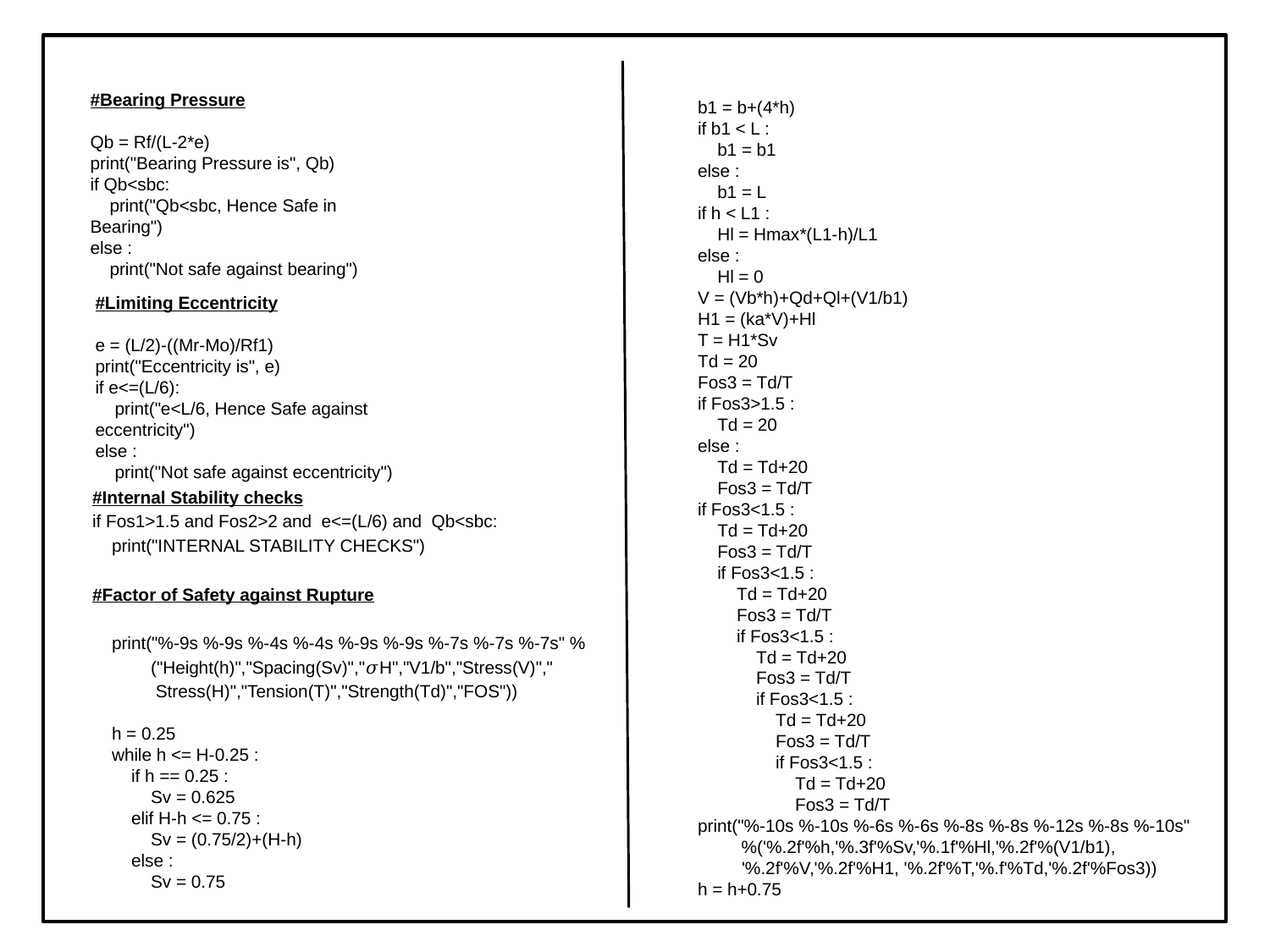

#Bearing Pressure

Qb = Rf/(L-2*e)
print("Bearing Pressure is", Qb)
if Qb<sbc:
    print("Qb<sbc, Hence Safe in Bearing")
else :
    print("Not safe against bearing")
        b1 = b+(4*h)
        if b1 < L :
            b1 = b1
        else :
            b1 = L
        if h < L1 :
            Hl = Hmax*(L1-h)/L1
        else :
            Hl = 0
        V = (Vb*h)+Qd+Ql+(V1/b1)
        H1 = (ka*V)+Hl
        T = H1*Sv
        Td = 20
        Fos3 = Td/T
        if Fos3>1.5 :
            Td = 20
        else :
            Td = Td+20
            Fos3 = Td/T
        if Fos3<1.5 :
            Td = Td+20
            Fos3 = Td/T
            if Fos3<1.5 :
                Td = Td+20
                Fos3 = Td/T
                if Fos3<1.5 :
                    Td = Td+20
                    Fos3 = Td/T
                    if Fos3<1.5 :
                        Td = Td+20
                        Fos3 = Td/T
                        if Fos3<1.5 :
                            Td = Td+20
                            Fos3 = Td/T
        print("%-10s %-10s %-6s %-6s %-8s %-8s %-12s %-8s %-10s"                  %('%.2f'%h,'%.3f'%Sv,'%.1f'%Hl,'%.2f'%(V1/b1),
                 '%.2f'%V,'%.2f'%H1, '%.2f'%T,'%.f'%Td,'%.2f'%Fos3))
        h = h+0.75
#Limiting Eccentricity

e = (L/2)-((Mr-Mo)/Rf1)
print("Eccentricity is", e)
if e<=(L/6):
    print("e<L/6, Hence Safe against eccentricity")
else :
    print("Not safe against eccentricity")
#Internal Stability checks
if Fos1>1.5 and Fos2>2 and  e<=(L/6) and  Qb<sbc:
    print("INTERNAL STABILITY CHECKS")

#Factor of Safety against Rupture

    print("%-9s %-9s %-4s %-4s %-9s %-9s %-7s %-7s %-7s" %                   ("Height(h)","Spacing(Sv)","𝜎H","V1/b","Stress(V)","
             Stress(H)","Tension(T)","Strength(Td)","FOS"))

    h = 0.25
    while h <= H-0.25 :
        if h == 0.25 :
            Sv = 0.625
        elif H-h <= 0.75 :
            Sv = (0.75/2)+(H-h)
        else :
            Sv = 0.75